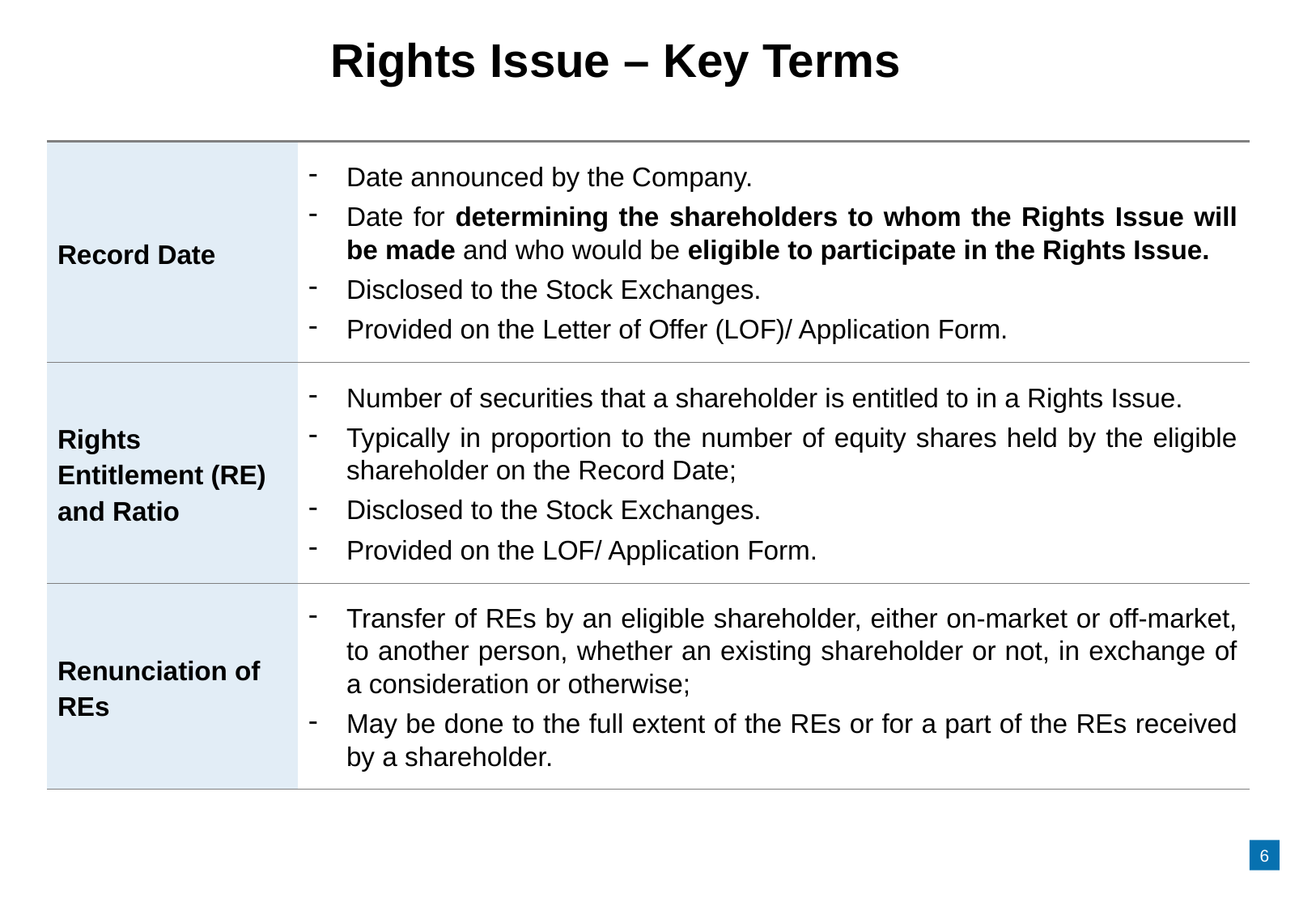

# Rights Issue – Key Terms
| Record Date | Date announced by the Company. Date for determining the shareholders to whom the Rights Issue will be made and who would be eligible to participate in the Rights Issue. Disclosed to the Stock Exchanges. Provided on the Letter of Offer (LOF)/ Application Form. |
| --- | --- |
| Rights Entitlement (RE) and Ratio | Number of securities that a shareholder is entitled to in a Rights Issue. Typically in proportion to the number of equity shares held by the eligible shareholder on the Record Date; Disclosed to the Stock Exchanges. Provided on the LOF/ Application Form. |
| Renunciation of REs | Transfer of REs by an eligible shareholder, either on-market or off-market, to another person, whether an existing shareholder or not, in exchange of a consideration or otherwise; May be done to the full extent of the REs or for a part of the REs received by a shareholder. |
6